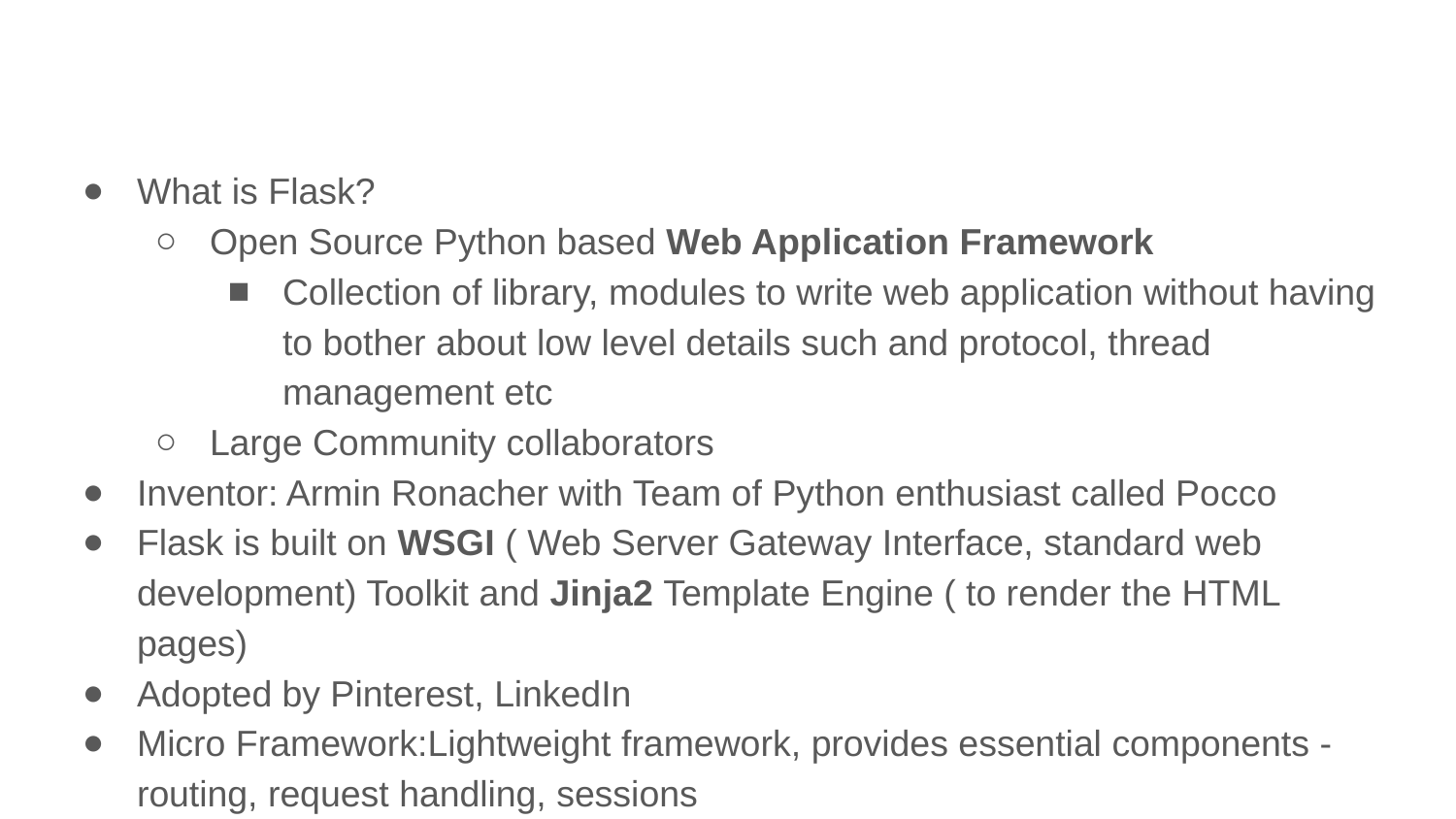

#
What is Flask?
Open Source Python based Web Application Framework
Collection of library, modules to write web application without having to bother about low level details such and protocol, thread management etc
Large Community collaborators
Inventor: Armin Ronacher with Team of Python enthusiast called Pocco
Flask is built on WSGI ( Web Server Gateway Interface, standard web development) Toolkit and Jinja2 Template Engine ( to render the HTML pages)
Adopted by Pinterest, LinkedIn
Micro Framework:Lightweight framework, provides essential components - routing, request handling, sessions